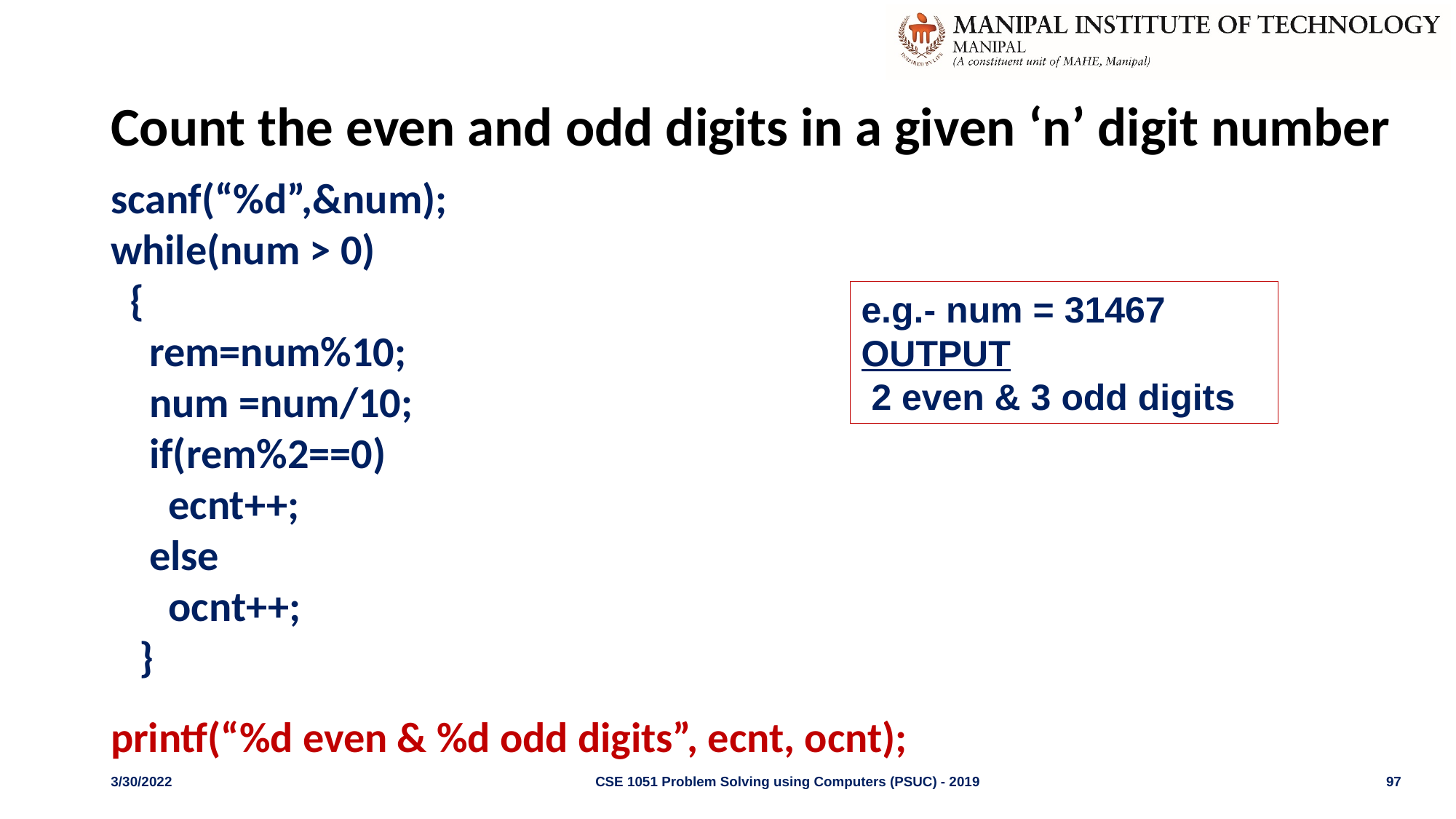

Count the even and odd digits in a given ‘n’ digit number
scanf(“%d”,&num);
while(num > 0)
  {
    rem=num%10;
    num =num/10;
    if(rem%2==0)
      ecnt++;
    else
      ocnt++;
   }

printf(“%d even & %d odd digits”, ecnt, ocnt);
e.g.- num = 31467
OUTPUT
 2 even & 3 odd digits
3/30/2022
CSE 1051 Problem Solving using Computers (PSUC) - 2019
97